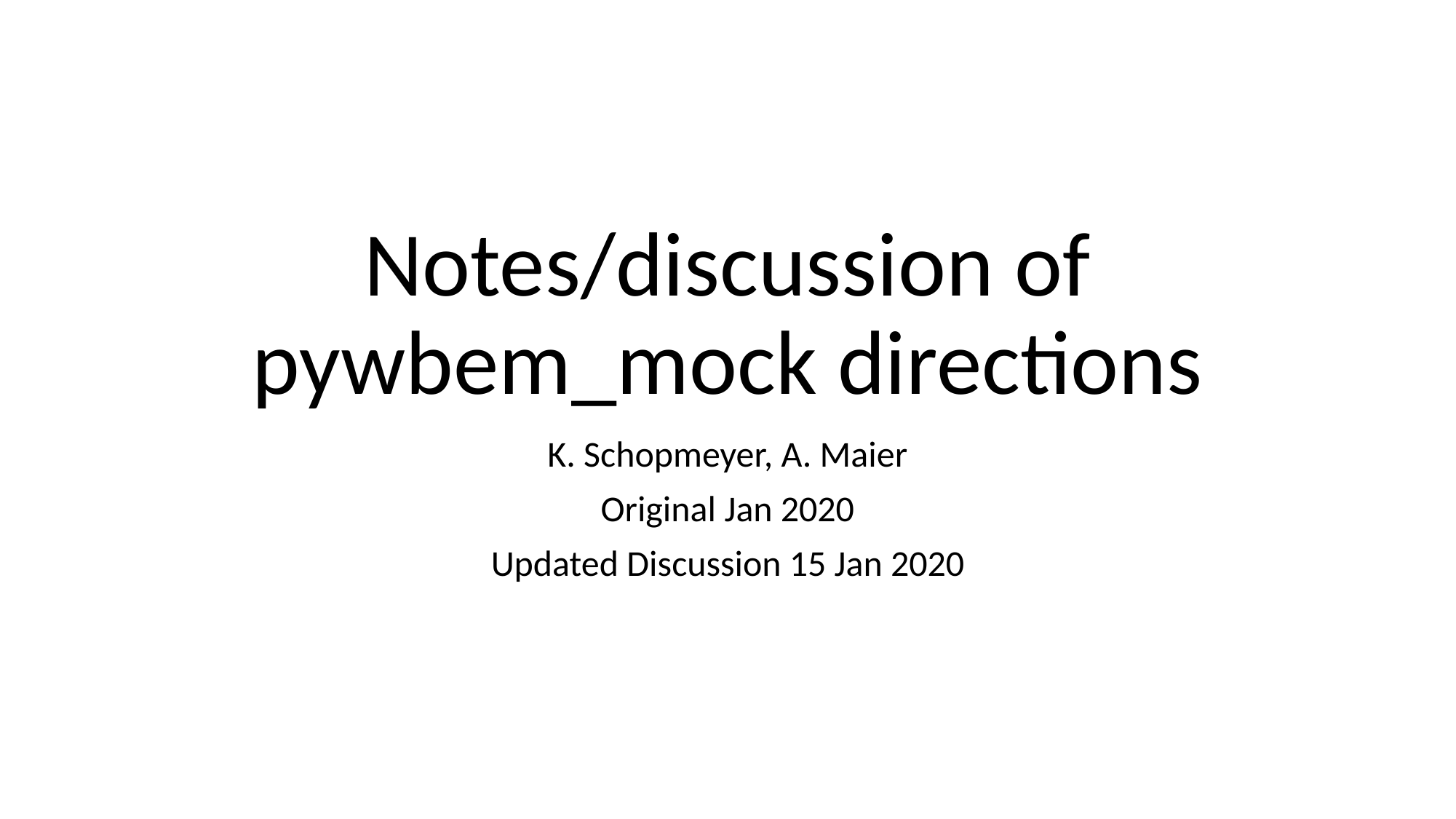

# Notes/discussion of pywbem_mock directions
K. Schopmeyer, A. Maier
Original Jan 2020
Updated Discussion 15 Jan 2020